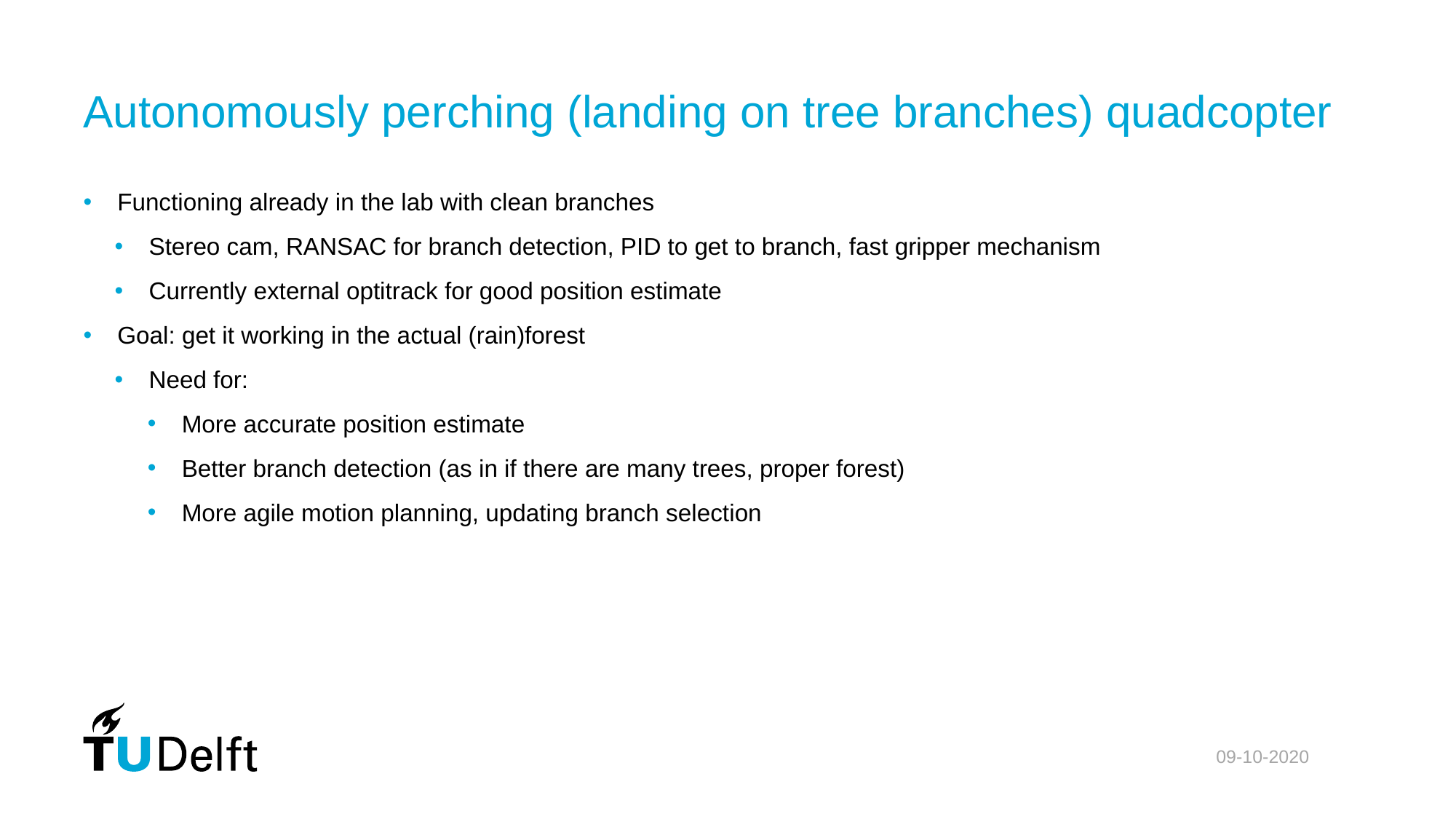

# Autonomously perching (landing on tree branches) quadcopter
Functioning already in the lab with clean branches
Stereo cam, RANSAC for branch detection, PID to get to branch, fast gripper mechanism
Currently external optitrack for good position estimate
Goal: get it working in the actual (rain)forest
Need for:
More accurate position estimate
Better branch detection (as in if there are many trees, proper forest)
More agile motion planning, updating branch selection

09-10-2020